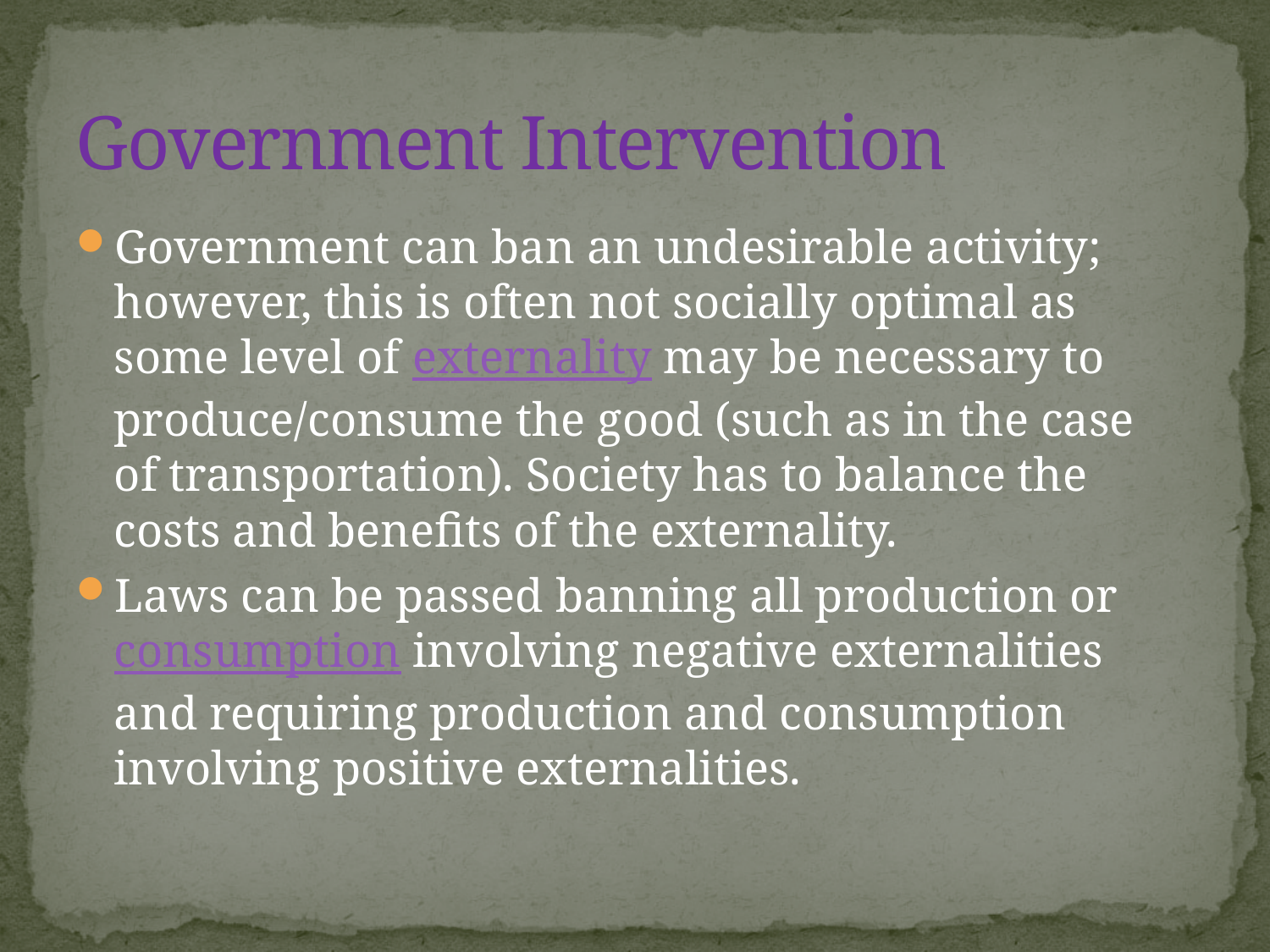

# Government Intervention
Government can ban an undesirable activity; however, this is often not socially optimal as some level of externality may be necessary to produce/consume the good (such as in the case of transportation). Society has to balance the costs and benefits of the externality.
Laws can be passed banning all production or consumption involving negative externalities and requiring production and consumption involving positive externalities.